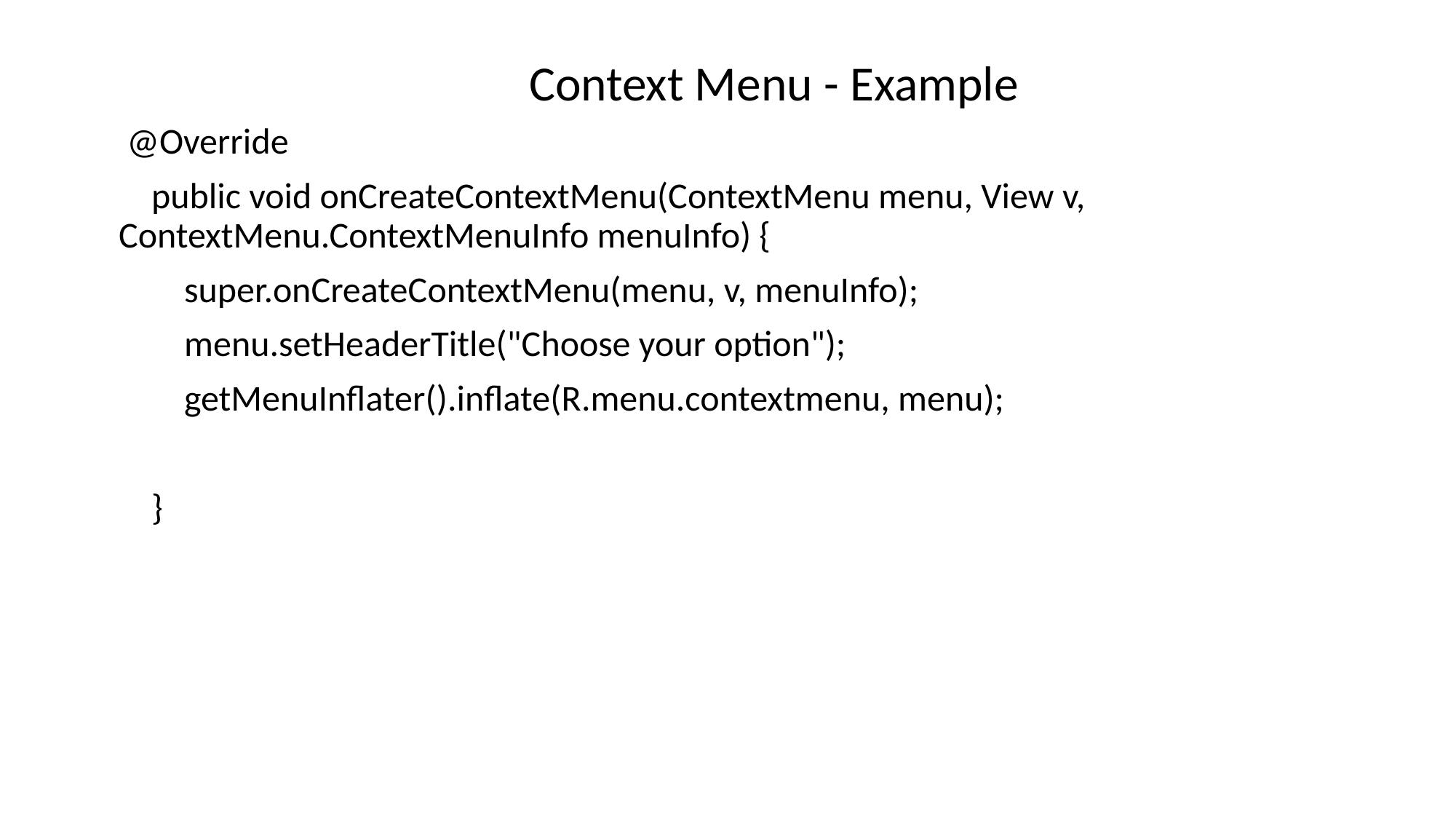

# Context Menu - Example
 @Override
    public void onCreateContextMenu(ContextMenu menu, View v, ContextMenu.ContextMenuInfo menuInfo) {
        super.onCreateContextMenu(menu, v, menuInfo);
        menu.setHeaderTitle("Choose your option");
        getMenuInflater().inflate(R.menu.contextmenu, menu);

    }